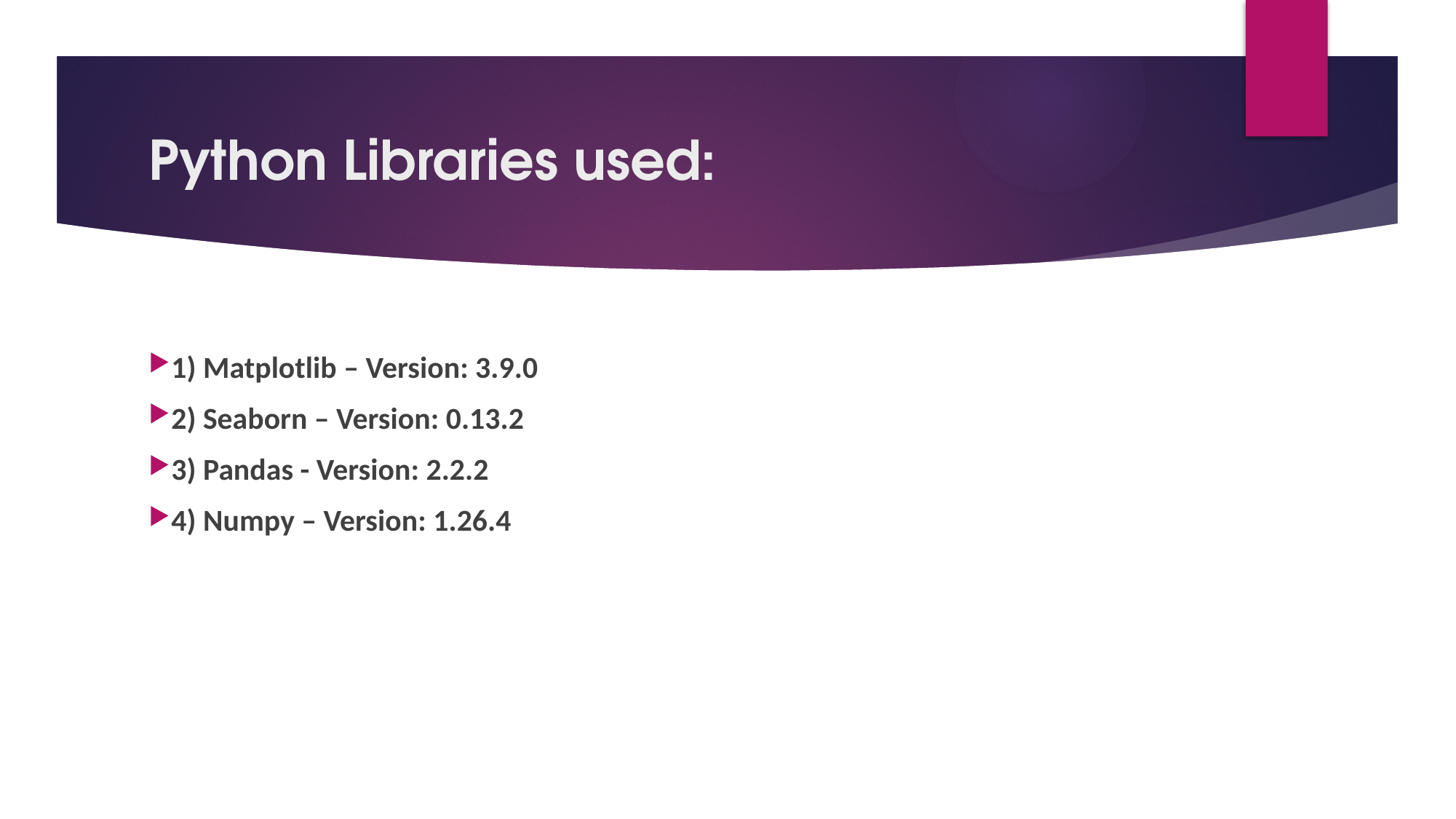

# Python Libraries used:
1) Matplotlib – Version: 3.9.0
2) Seaborn – Version: 0.13.2
3) Pandas - Version: 2.2.2
4) Numpy – Version: 1.26.4